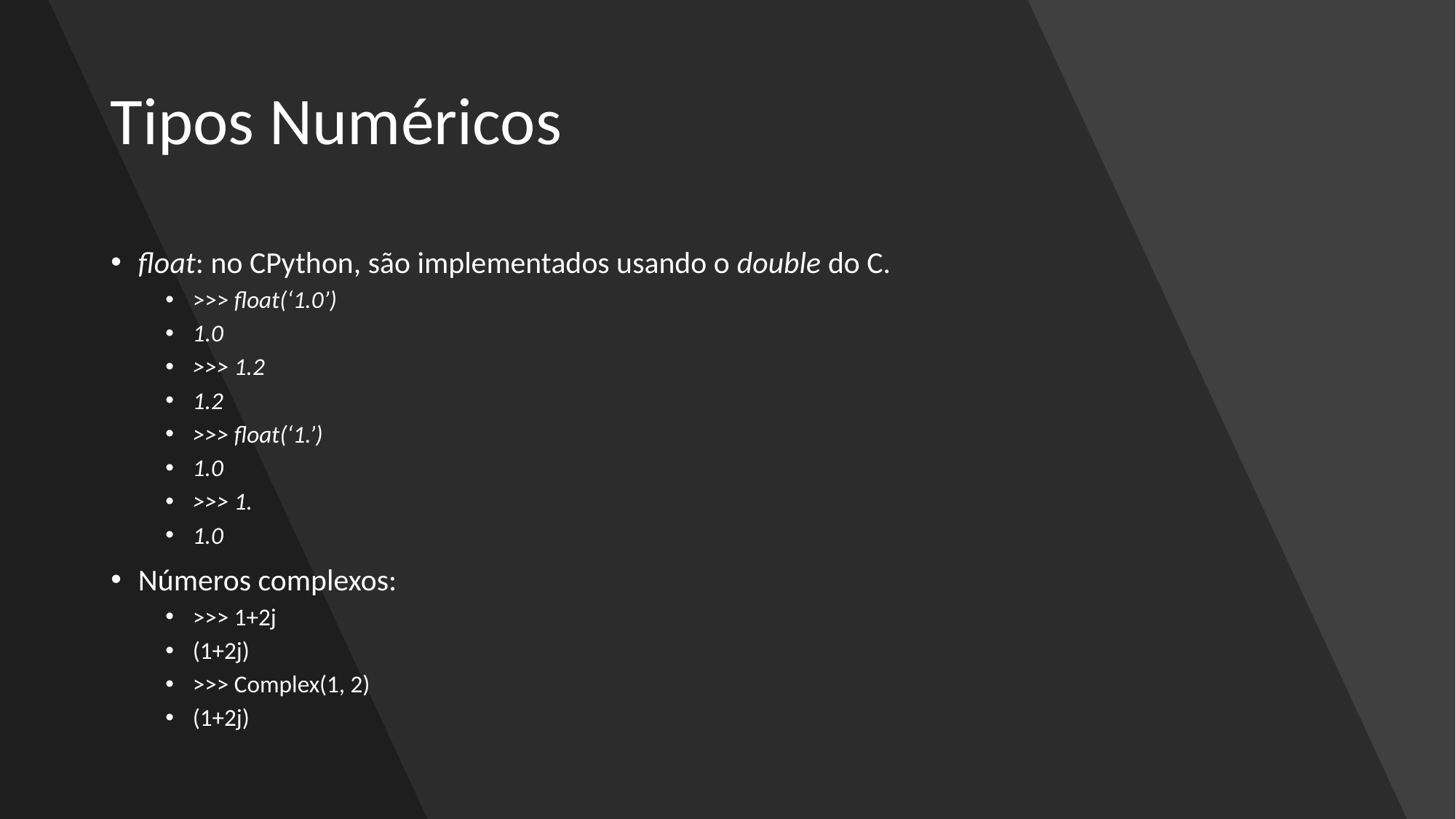

# Tipos Numéricos
float: no CPython, são implementados usando o double do C.
>>> float(‘1.0’)
1.0
>>> 1.2
1.2
>>> float(‘1.’)
1.0
>>> 1.
1.0
Números complexos:
>>> 1+2j
(1+2j)
>>> Complex(1, 2)
(1+2j)